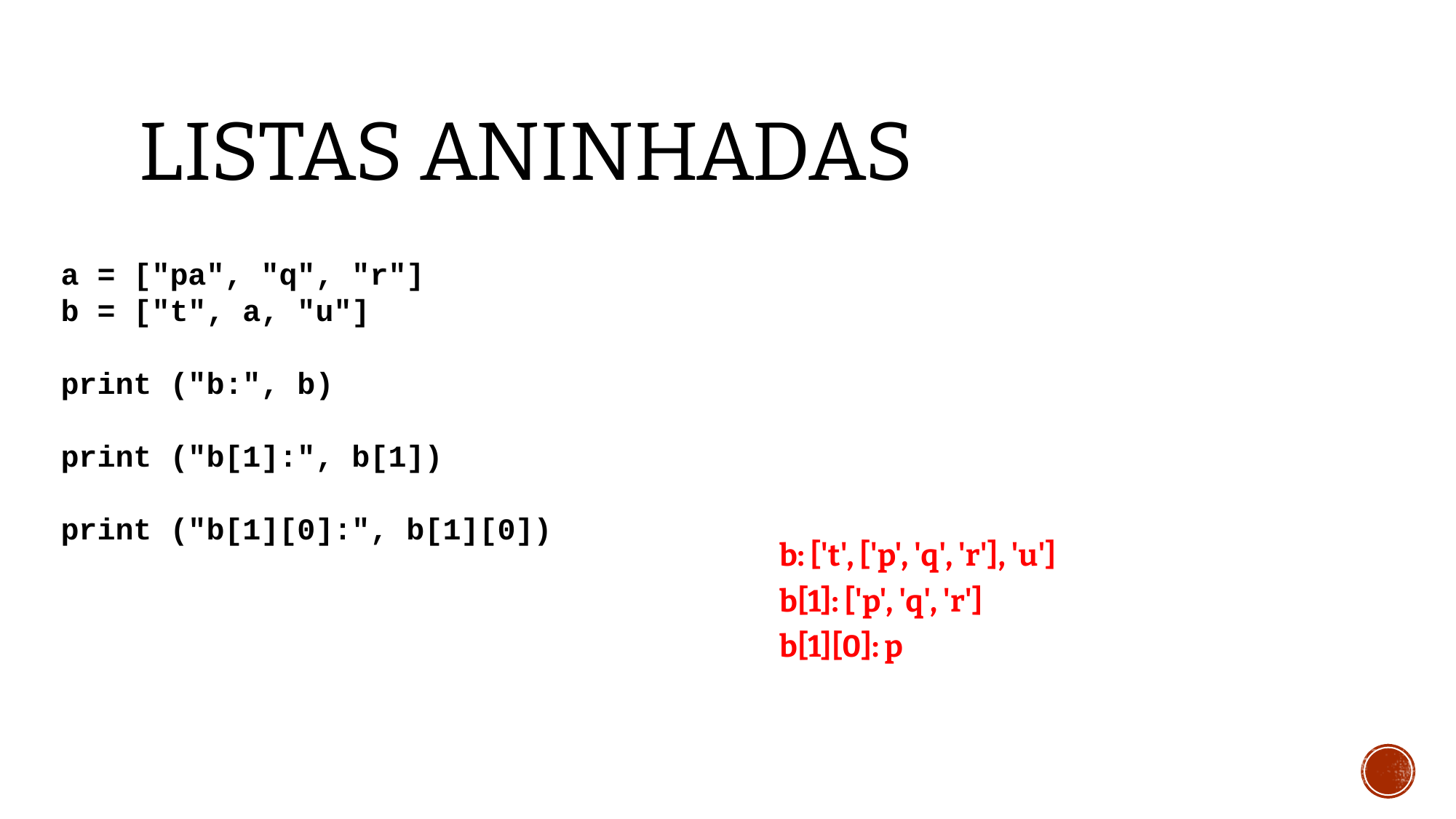

# Listas aninhadas
a = ["pa", "q", "r"]
b = ["t", a, "u"]

print ("b:", b)

print ("b[1]:", b[1])

print ("b[1][0]:", b[1][0])
b: ['t', ['p', 'q', 'r'], 'u']
b[1]: ['p', 'q', 'r']
b[1][0]: p